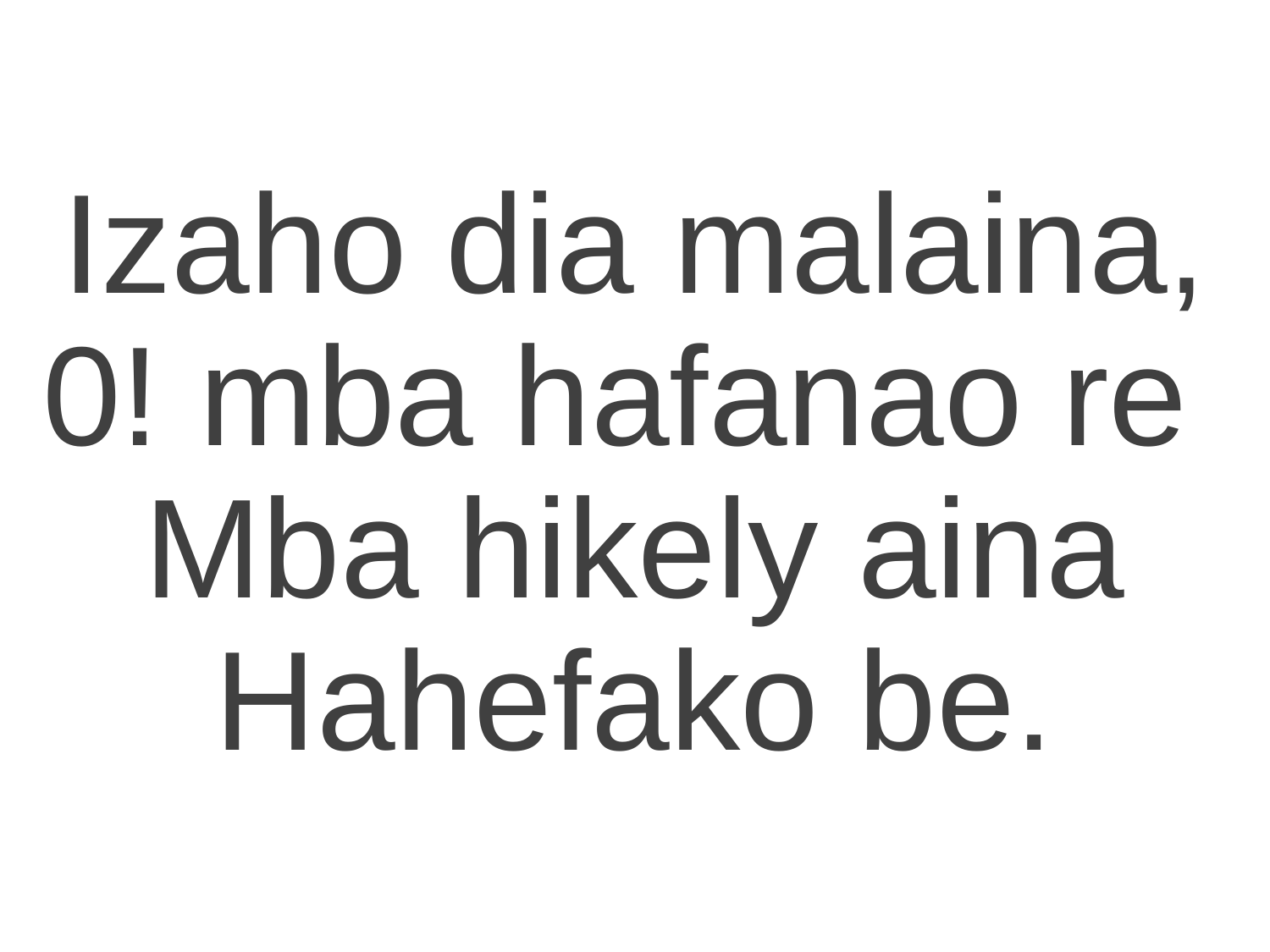

Izaho dia malaina,
0! mba hafanao re
Mba hikely aina
Hahefako be.